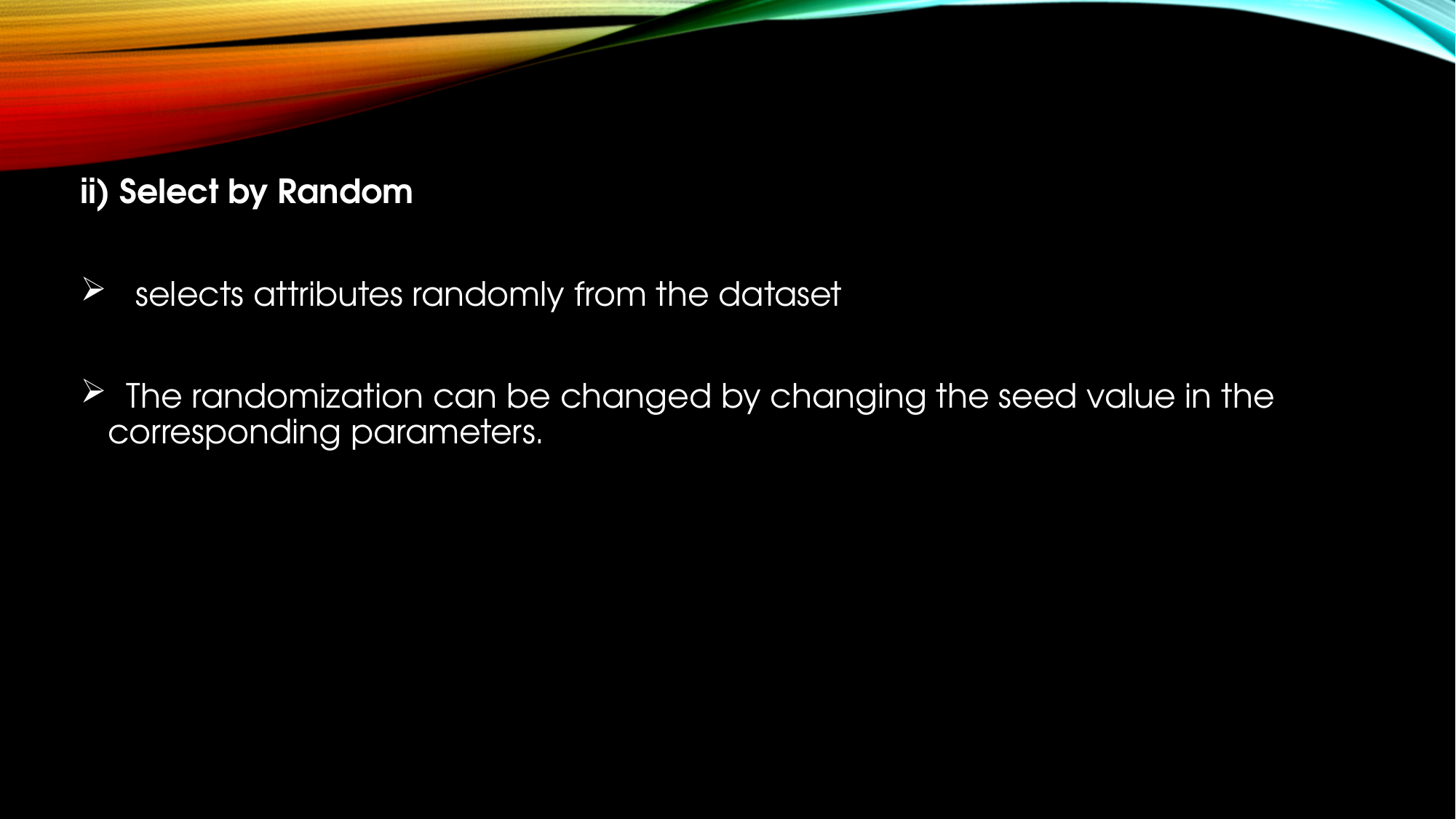

ii) Select by Random

   selects attributes randomly from the dataset

  The randomization can be changed by changing the seed value in the corresponding parameters.